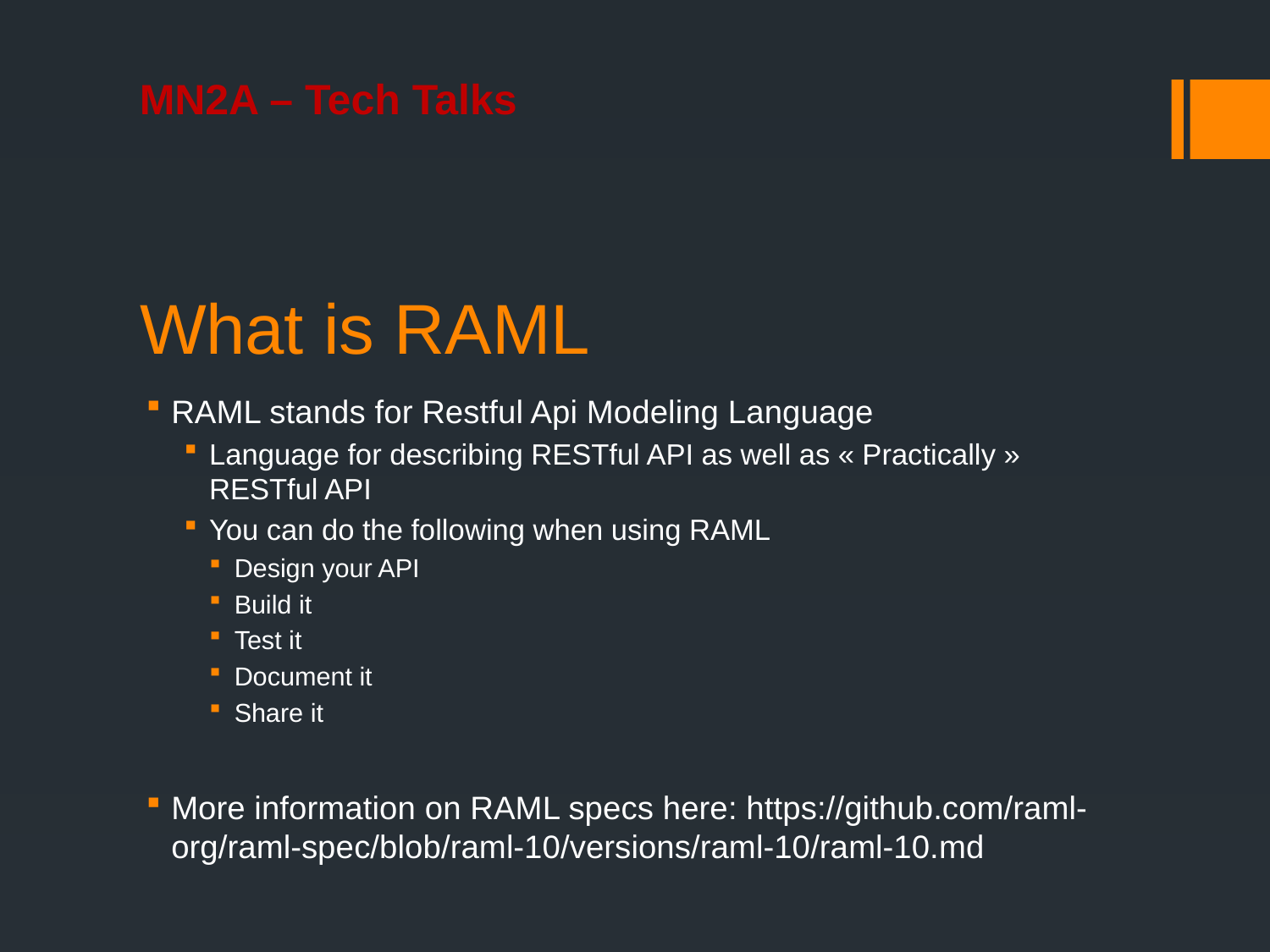

# What is RAML
RAML stands for Restful Api Modeling Language
Language for describing RESTful API as well as « Practically » RESTful API
You can do the following when using RAML
Design your API
Build it
Test it
Document it
Share it

More information on RAML specs here: https://github.com/raml-org/raml-spec/blob/raml-10/versions/raml-10/raml-10.md